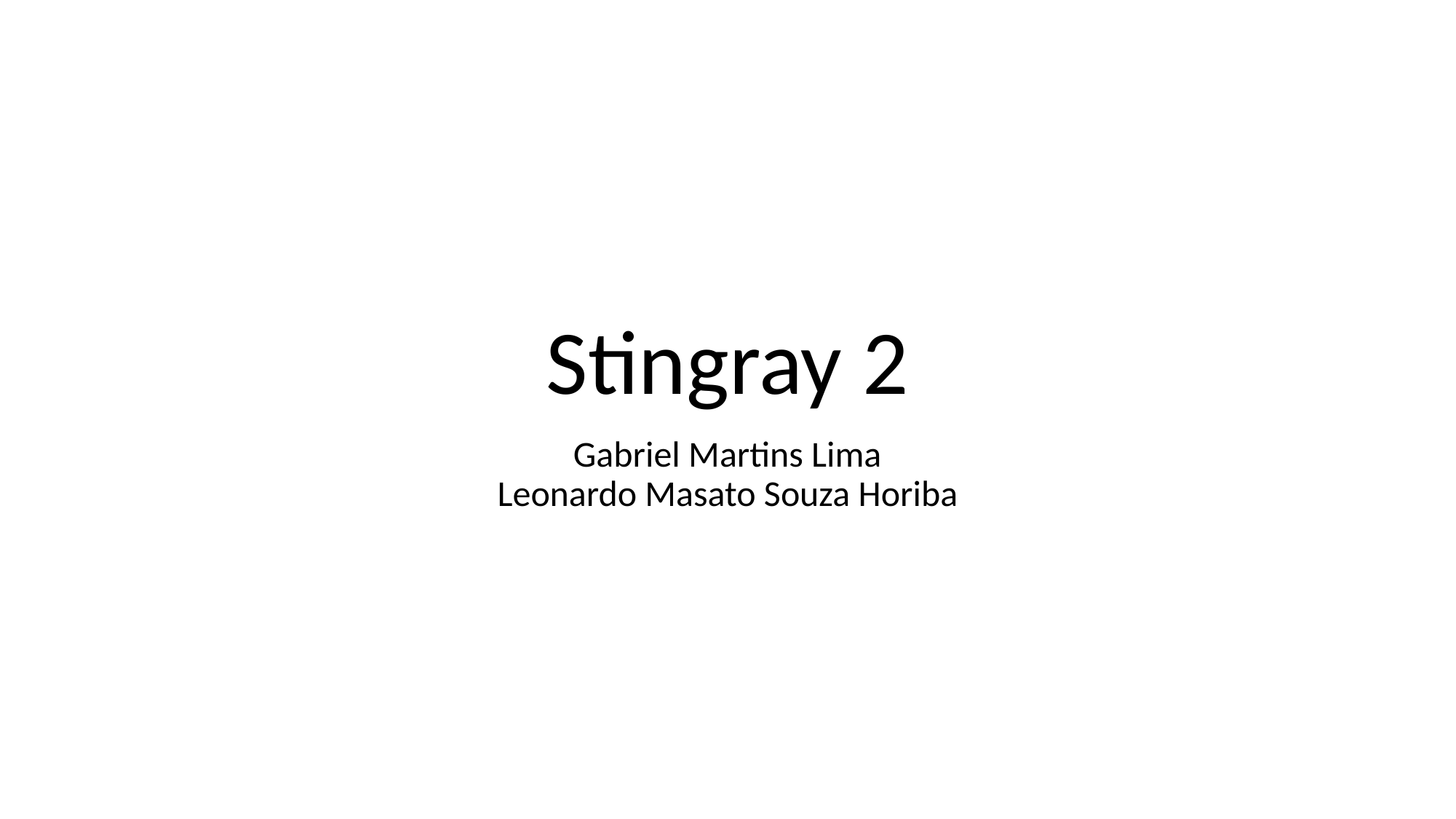

# Stingray 2
Gabriel Martins Lima
Leonardo Masato Souza Horiba